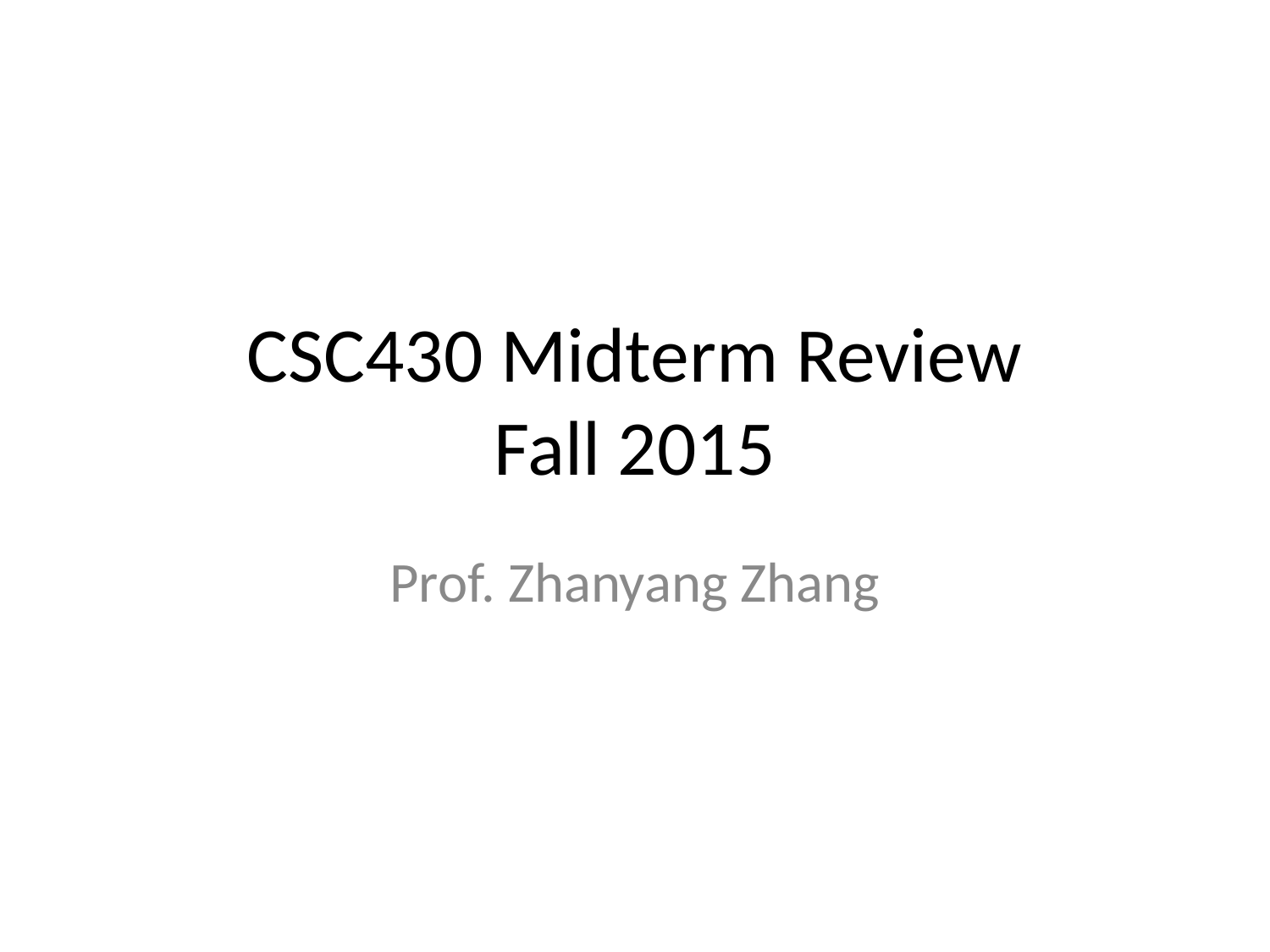

# CSC430 Midterm Review Fall 2015
Prof. Zhanyang Zhang